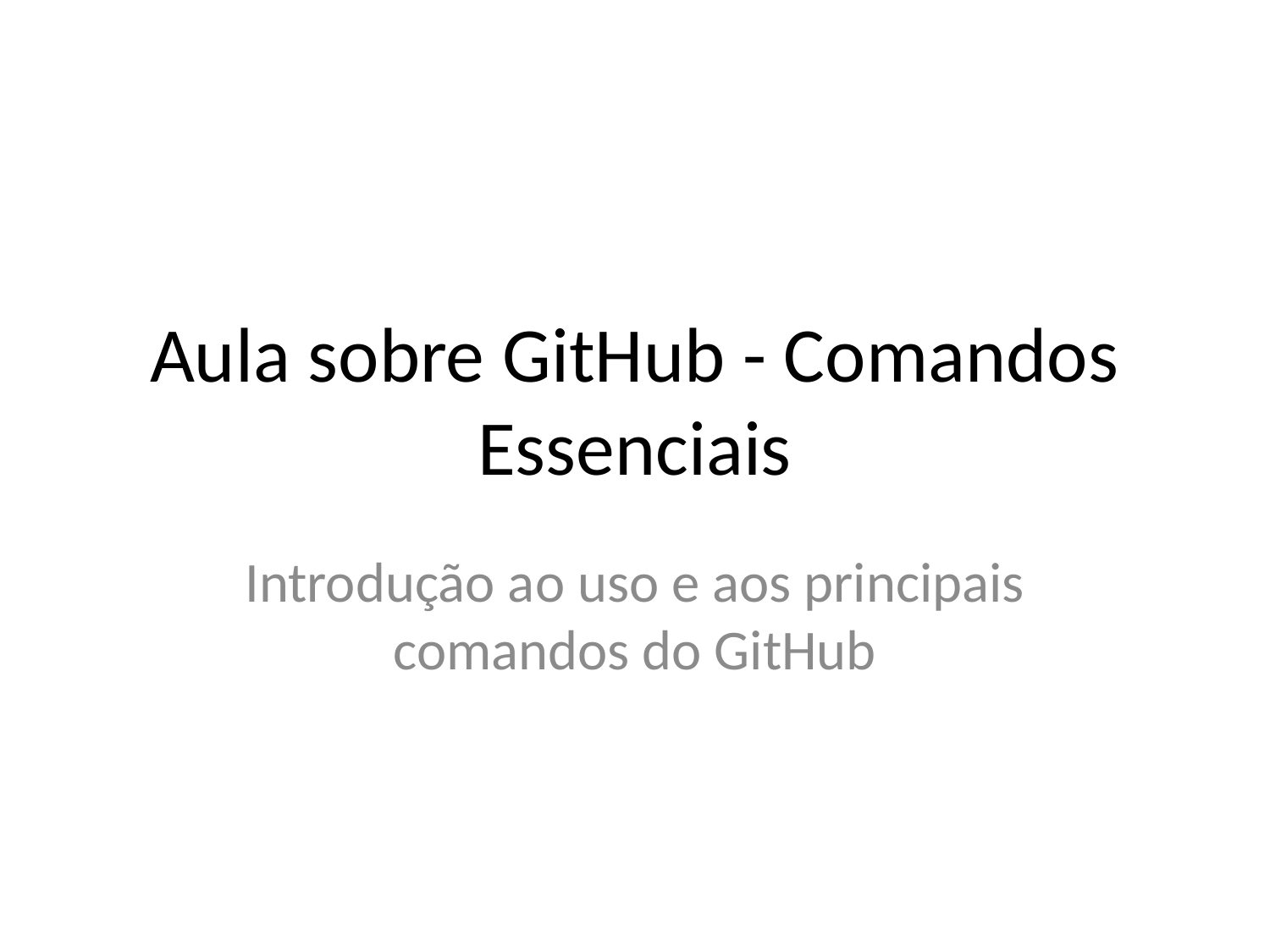

# Aula sobre GitHub - Comandos Essenciais
Introdução ao uso e aos principais comandos do GitHub